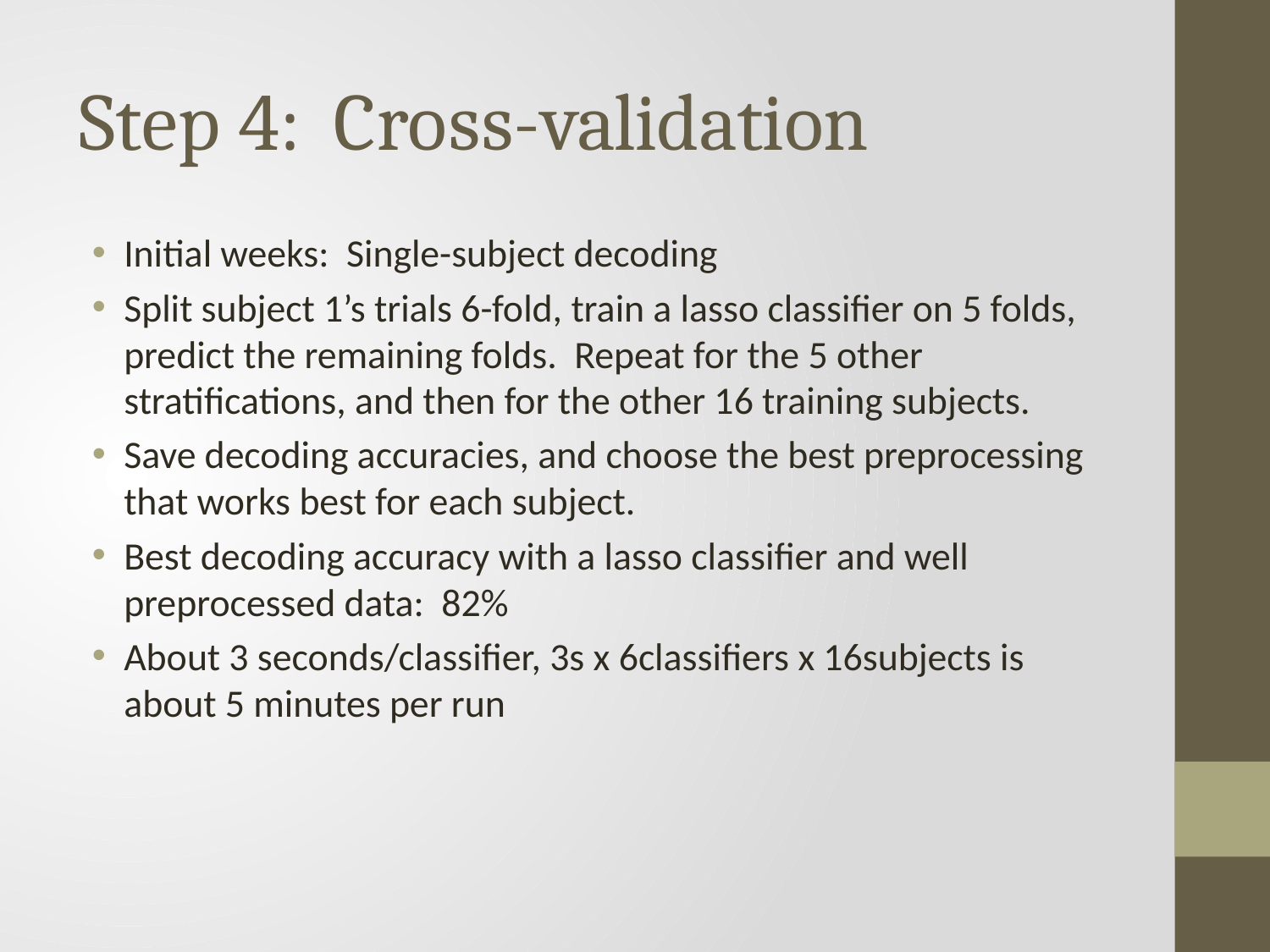

# Step 4:  Cross-validation
Initial weeks:  Single-subject decoding
Split subject 1’s trials 6-fold, train a lasso classifier on 5 folds, predict the remaining folds.  Repeat for the 5 other stratifications, and then for the other 16 training subjects.
Save decoding accuracies, and choose the best preprocessing that works best for each subject.
Best decoding accuracy with a lasso classifier and well preprocessed data:  82%
About 3 seconds/classifier, 3s x 6classifiers x 16subjects is about 5 minutes per run